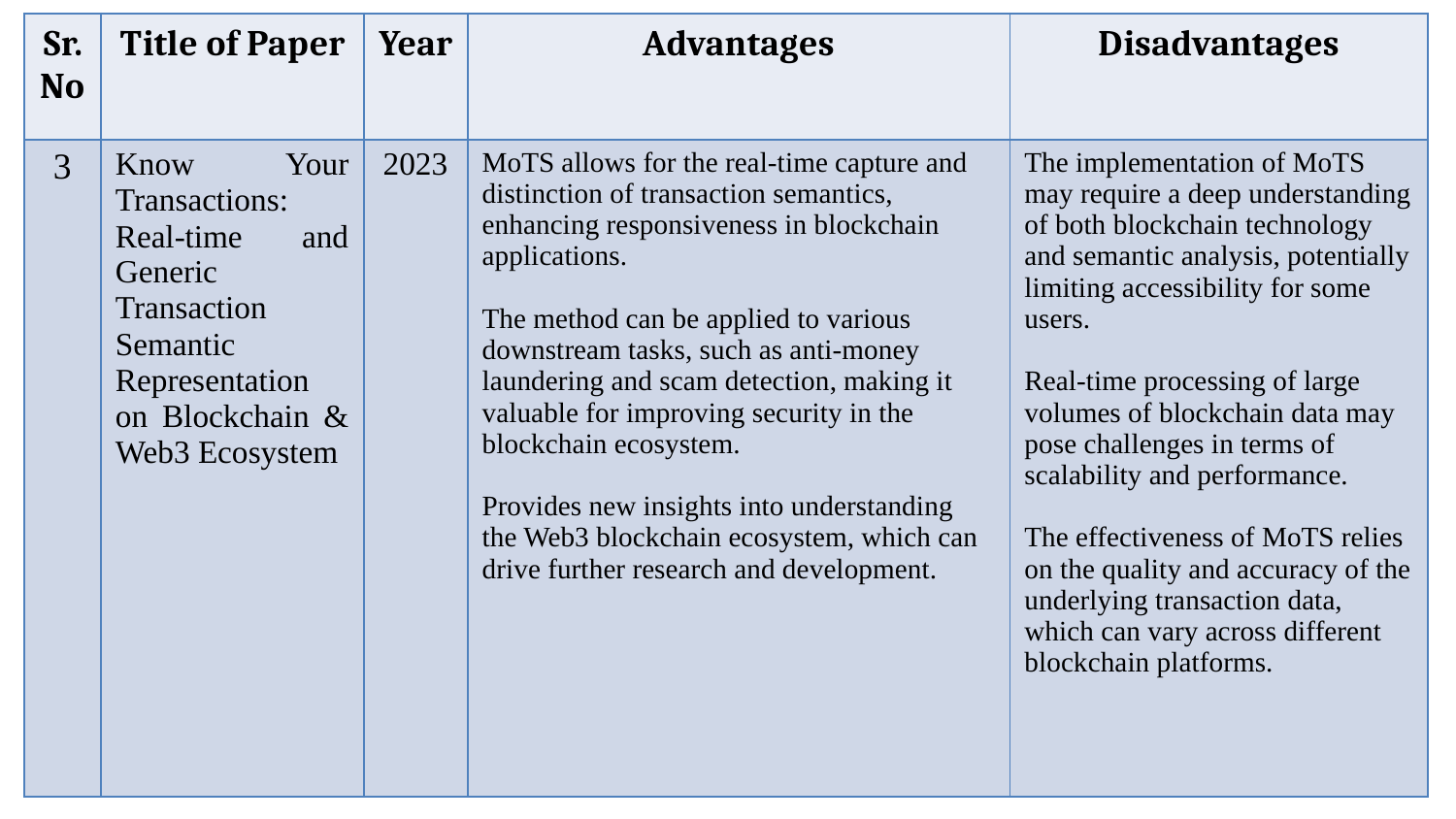

| Sr. No | Title of Paper | Year | Advantages | Disadvantages |
| --- | --- | --- | --- | --- |
| 3 | Know Your Transactions: Real-time and Generic Transaction Semantic Representation on Blockchain & Web3 Ecosystem | 2023 | MoTS allows for the real-time capture and distinction of transaction semantics, enhancing responsiveness in blockchain applications. The method can be applied to various downstream tasks, such as anti-money laundering and scam detection, making it valuable for improving security in the blockchain ecosystem. Provides new insights into understanding the Web3 blockchain ecosystem, which can drive further research and development. | The implementation of MoTS may require a deep understanding of both blockchain technology and semantic analysis, potentially limiting accessibility for some users. Real-time processing of large volumes of blockchain data may pose challenges in terms of scalability and performance. The effectiveness of MoTS relies on the quality and accuracy of the underlying transaction data, which can vary across different blockchain platforms. |